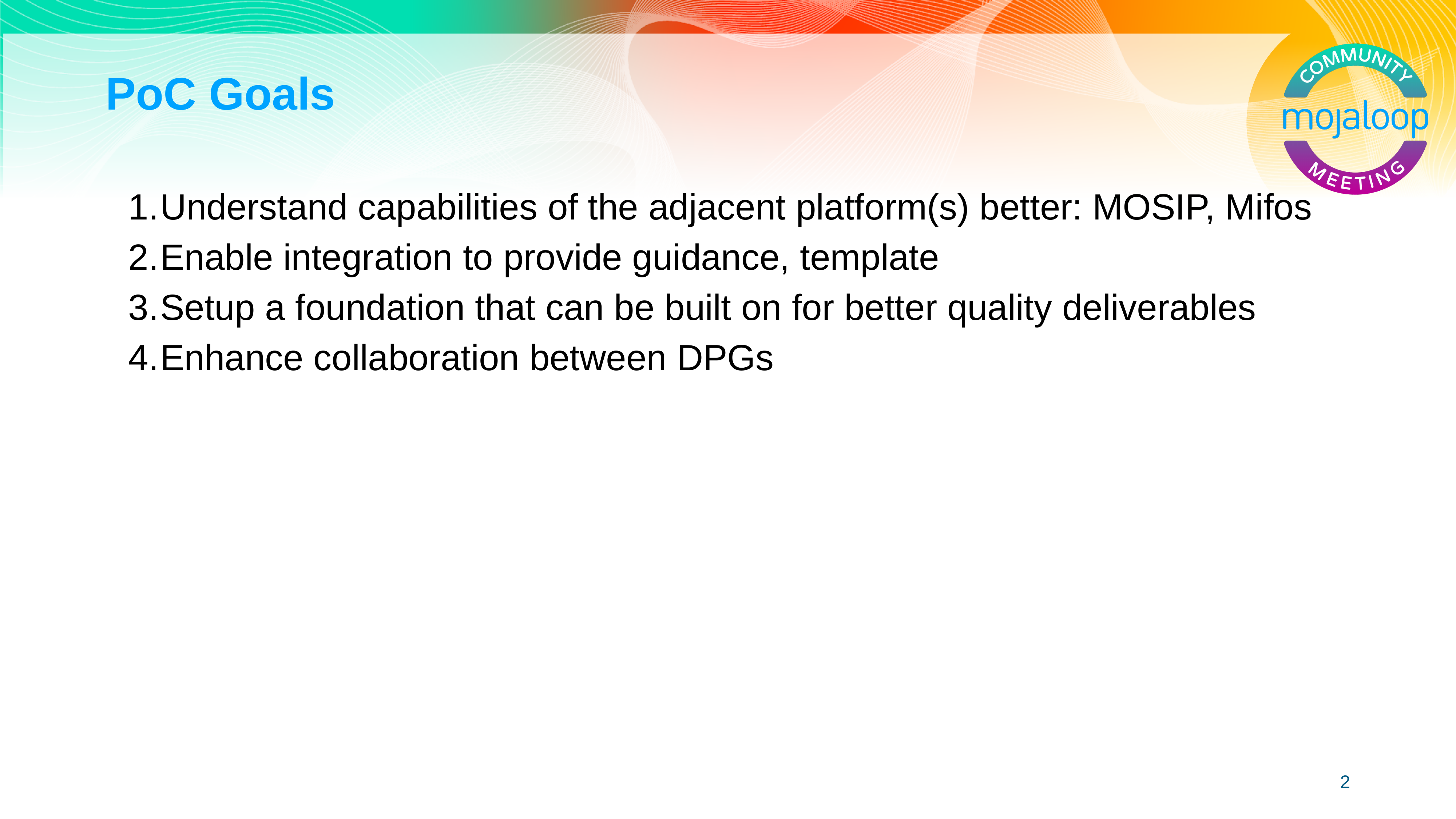

# PoC Goals
Understand capabilities of the adjacent platform(s) better: MOSIP, Mifos
Enable integration to provide guidance, template
Setup a foundation that can be built on for better quality deliverables
Enhance collaboration between DPGs

2